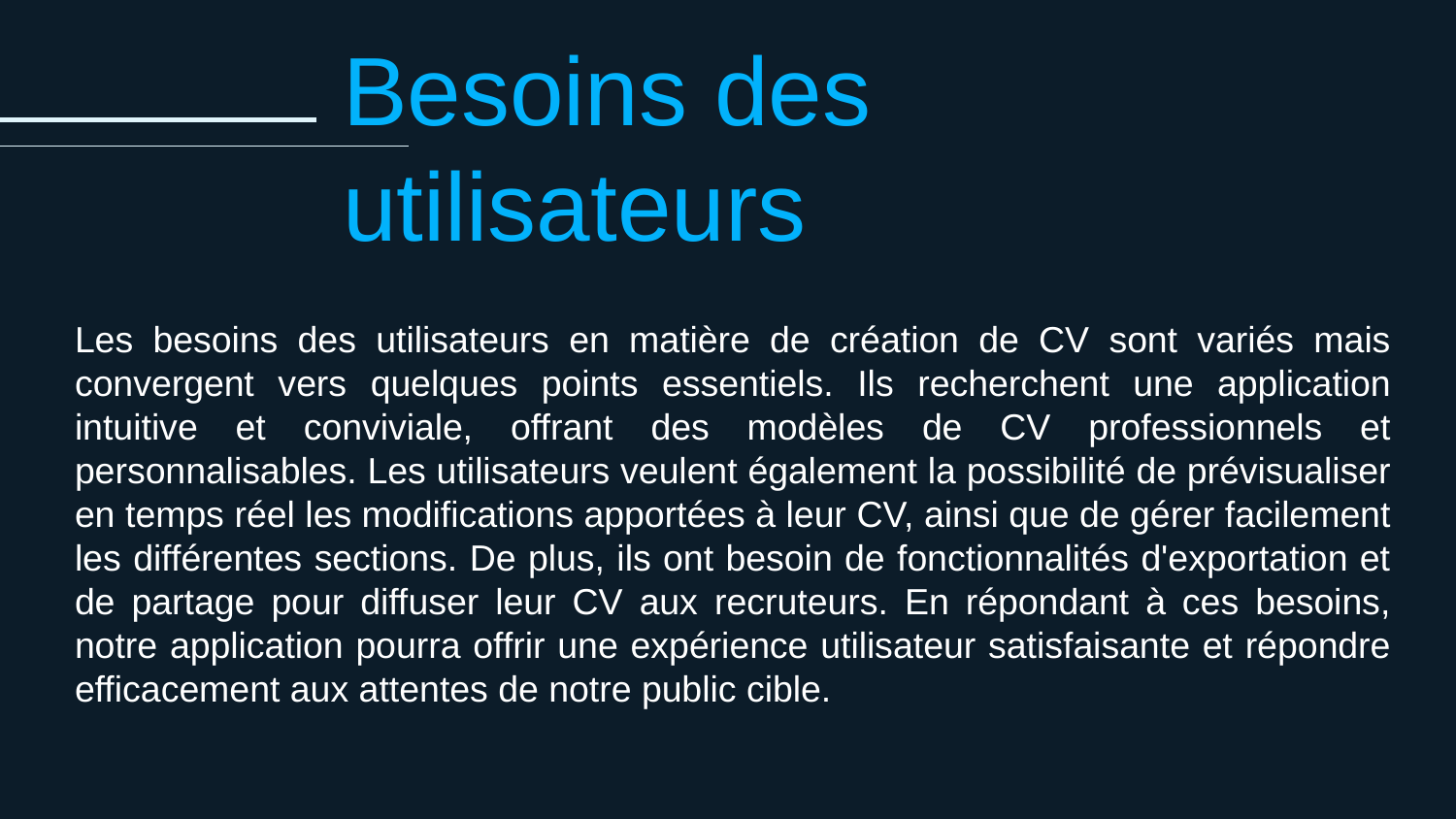

Besoins des utilisateurs
Les besoins des utilisateurs en matière de création de CV sont variés mais convergent vers quelques points essentiels. Ils recherchent une application intuitive et conviviale, offrant des modèles de CV professionnels et personnalisables. Les utilisateurs veulent également la possibilité de prévisualiser en temps réel les modifications apportées à leur CV, ainsi que de gérer facilement les différentes sections. De plus, ils ont besoin de fonctionnalités d'exportation et de partage pour diffuser leur CV aux recruteurs. En répondant à ces besoins, notre application pourra offrir une expérience utilisateur satisfaisante et répondre efficacement aux attentes de notre public cible.